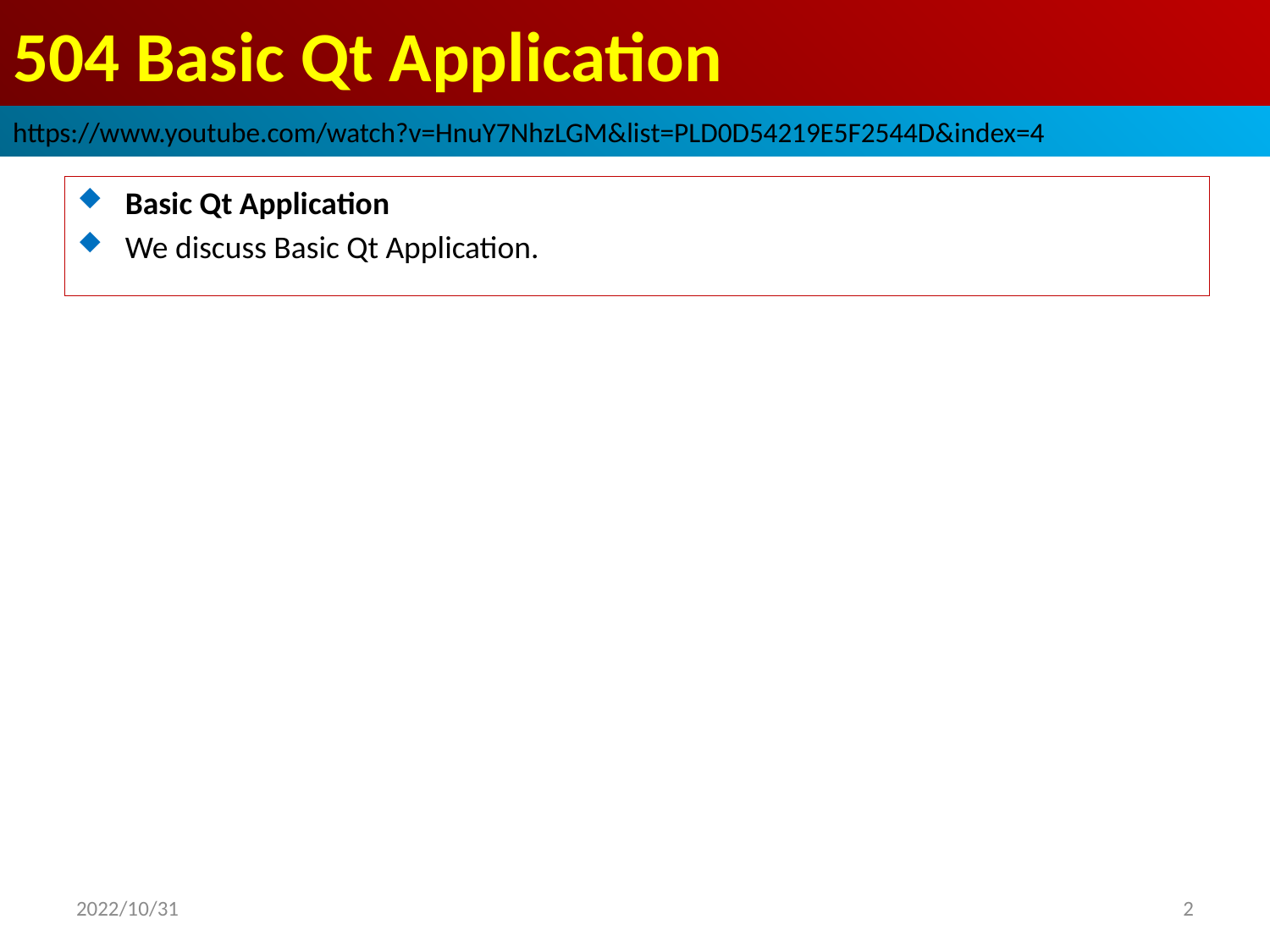

# 504 Basic Qt Application
https://www.youtube.com/watch?v=HnuY7NhzLGM&list=PLD0D54219E5F2544D&index=4
Basic Qt Application
We discuss Basic Qt Application.
2022/10/31
2